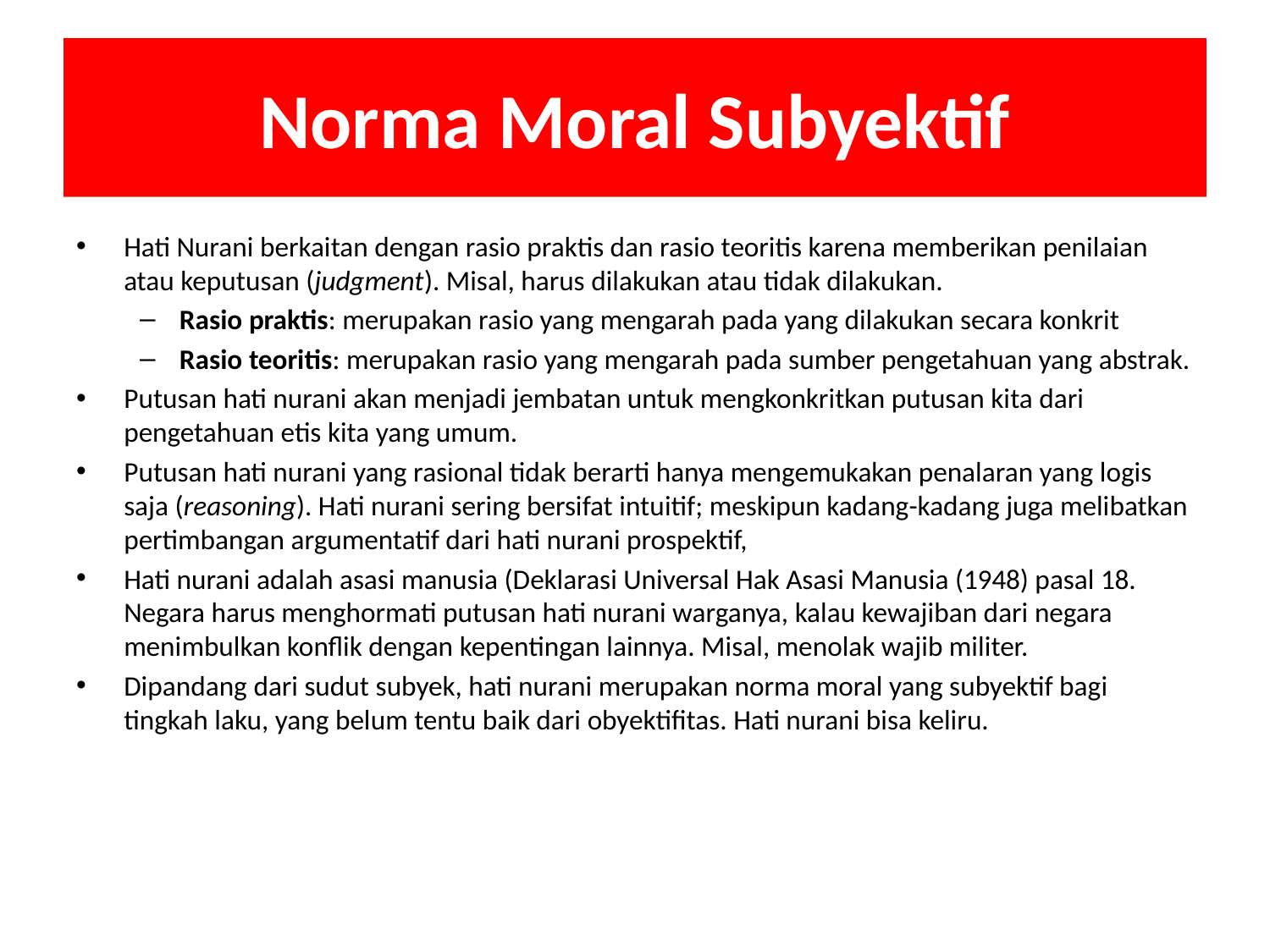

# Norma Moral Subyektif
Hati Nurani berkaitan dengan rasio praktis dan rasio teoritis karena memberikan penilaian atau keputusan (judgment). Misal, harus dilakukan atau tidak dilakukan.
Rasio praktis: merupakan rasio yang mengarah pada yang dilakukan secara konkrit
Rasio teoritis: merupakan rasio yang mengarah pada sumber pengetahuan yang abstrak.
Putusan hati nurani akan menjadi jembatan untuk mengkonkritkan putusan kita dari pengetahuan etis kita yang umum.
Putusan hati nurani yang rasional tidak berarti hanya mengemukakan penalaran yang logis saja (reasoning). Hati nurani sering bersifat intuitif; meskipun kadang-kadang juga melibatkan pertimbangan argumentatif dari hati nurani prospektif,
Hati nurani adalah asasi manusia (Deklarasi Universal Hak Asasi Manusia (1948) pasal 18. Negara harus menghormati putusan hati nurani warganya, kalau kewajiban dari negara menimbulkan konflik dengan kepentingan lainnya. Misal, menolak wajib militer.
Dipandang dari sudut subyek, hati nurani merupakan norma moral yang subyektif bagi tingkah laku, yang belum tentu baik dari obyektifitas. Hati nurani bisa keliru.